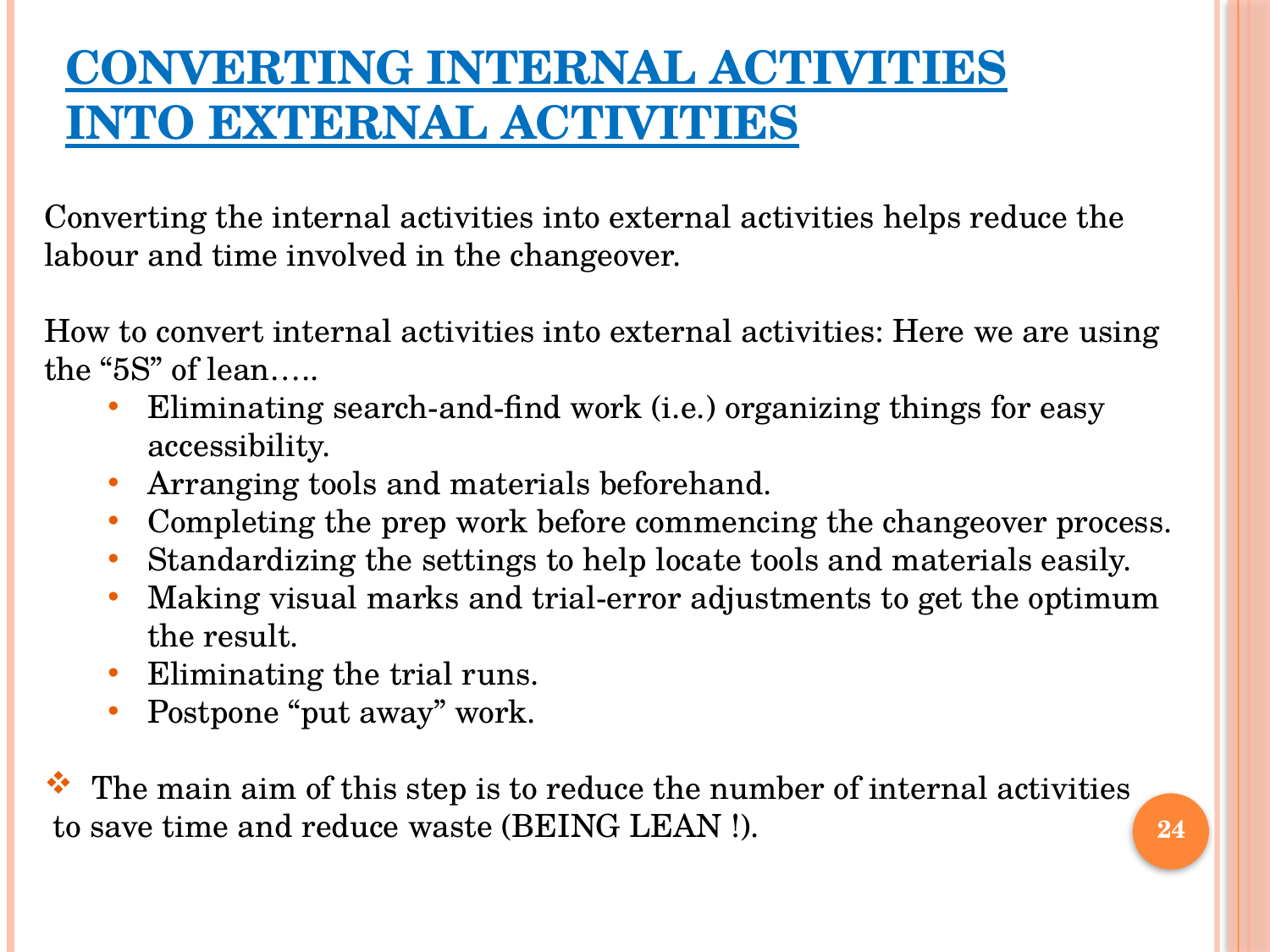

Converting Internal Activities Into External Activities
Converting the internal activities into external activities helps reduce the labour and time involved in the changeover.

How to convert internal activities into external activities: Here we are using the “5S” of lean…..
Eliminating search-and-find work (i.e.) organizing things for easy accessibility.
Arranging tools and materials beforehand.
Completing the prep work before commencing the changeover process.
Standardizing the settings to help locate tools and materials easily.
Making visual marks and trial-error adjustments to get the optimum the result.
Eliminating the trial runs.
Postpone “put away” work.

The main aim of this step is to reduce the number of internal activities
 to save time and reduce waste (BEING LEAN !).

24